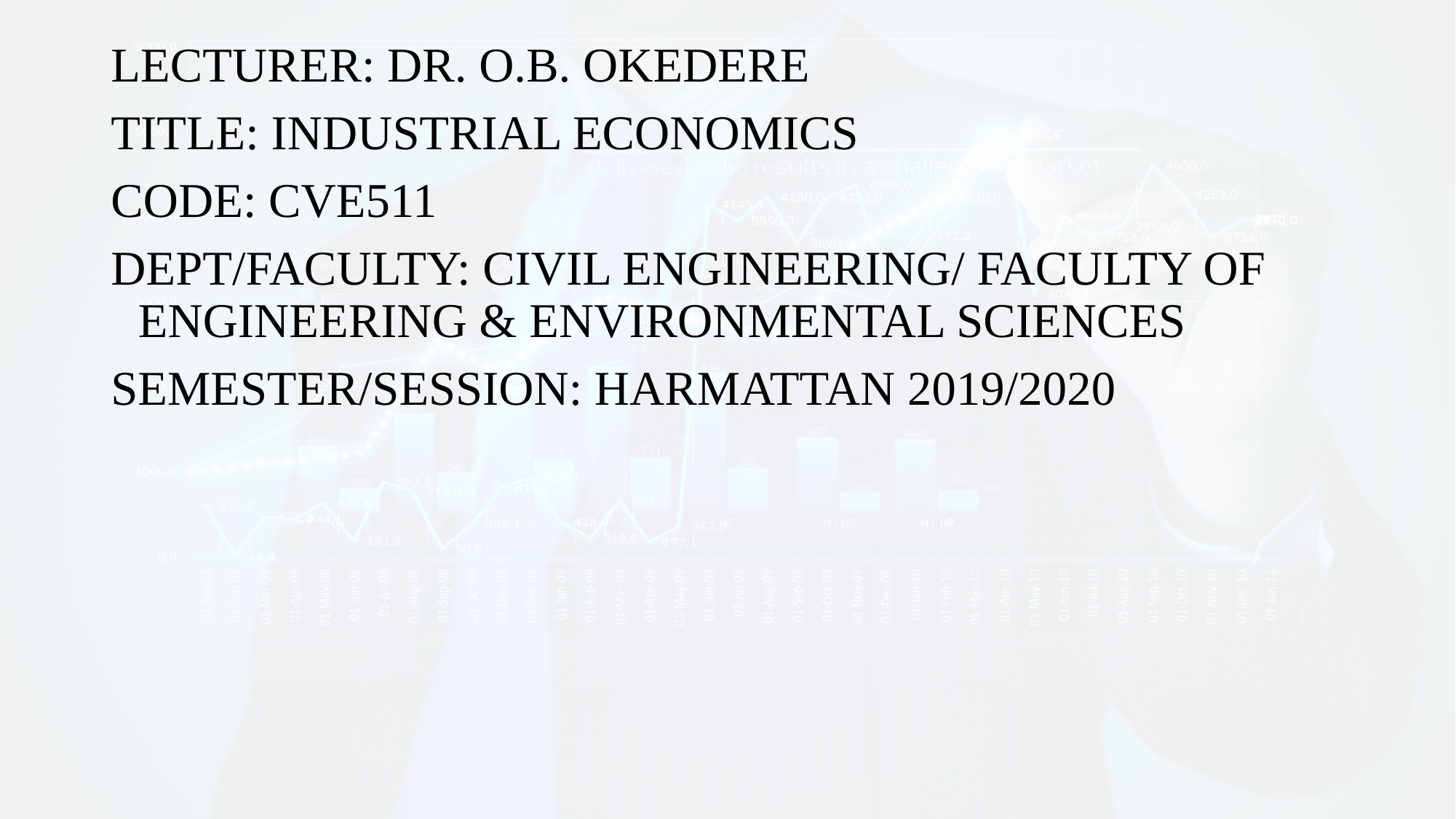

LECTURER: DR. O.B. OKEDERE
TITLE: INDUSTRIAL ECONOMICS
CODE: CVE511
DEPT/FACULTY: CIVIL ENGINEERING/ FACULTY OF ENGINEERING & ENVIRONMENTAL SCIENCES
SEMESTER/SESSION: HARMATTAN 2019/2020